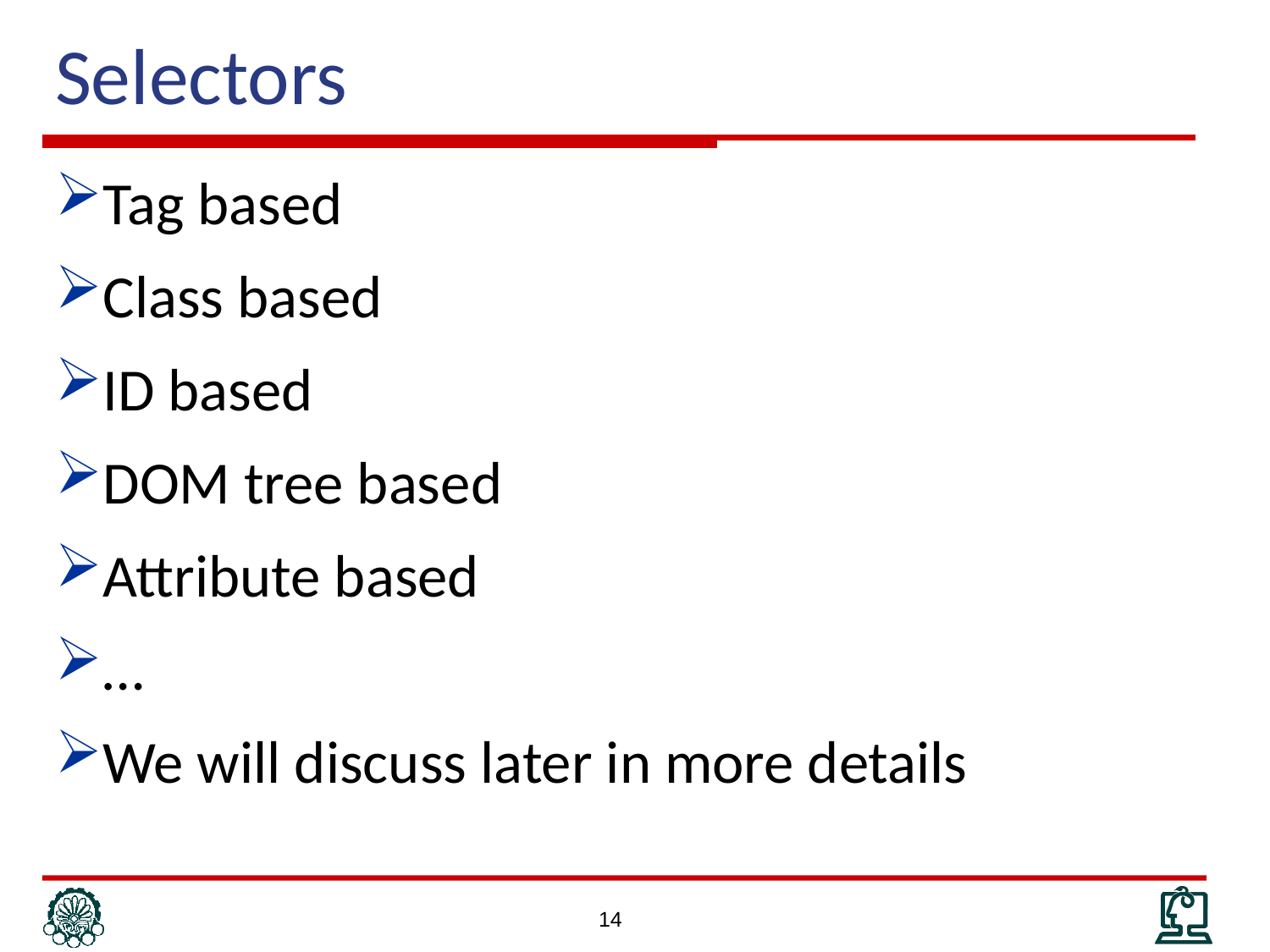

# Selectors
Tag based
Class based
ID based
DOM tree based
Attribute based
…
We will discuss later in more details

14